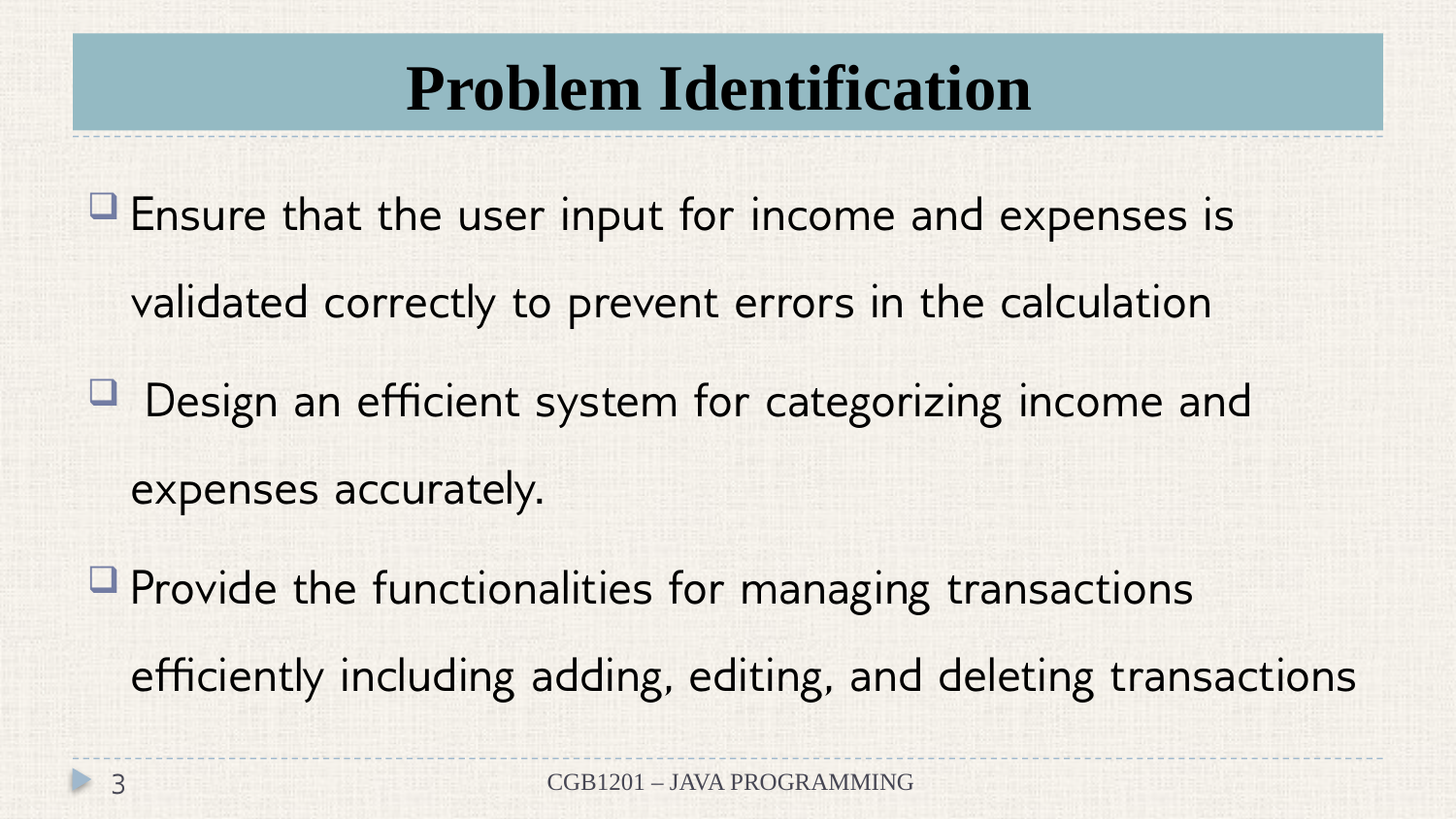

# Problem Identification
Ensure that the user input for income and expenses is validated correctly to prevent errors in the calculation
 Design an efficient system for categorizing income and expenses accurately.
Provide the functionalities for managing transactions efficiently including adding, editing, and deleting transactions
3
CGB1201 – JAVA PROGRAMMING